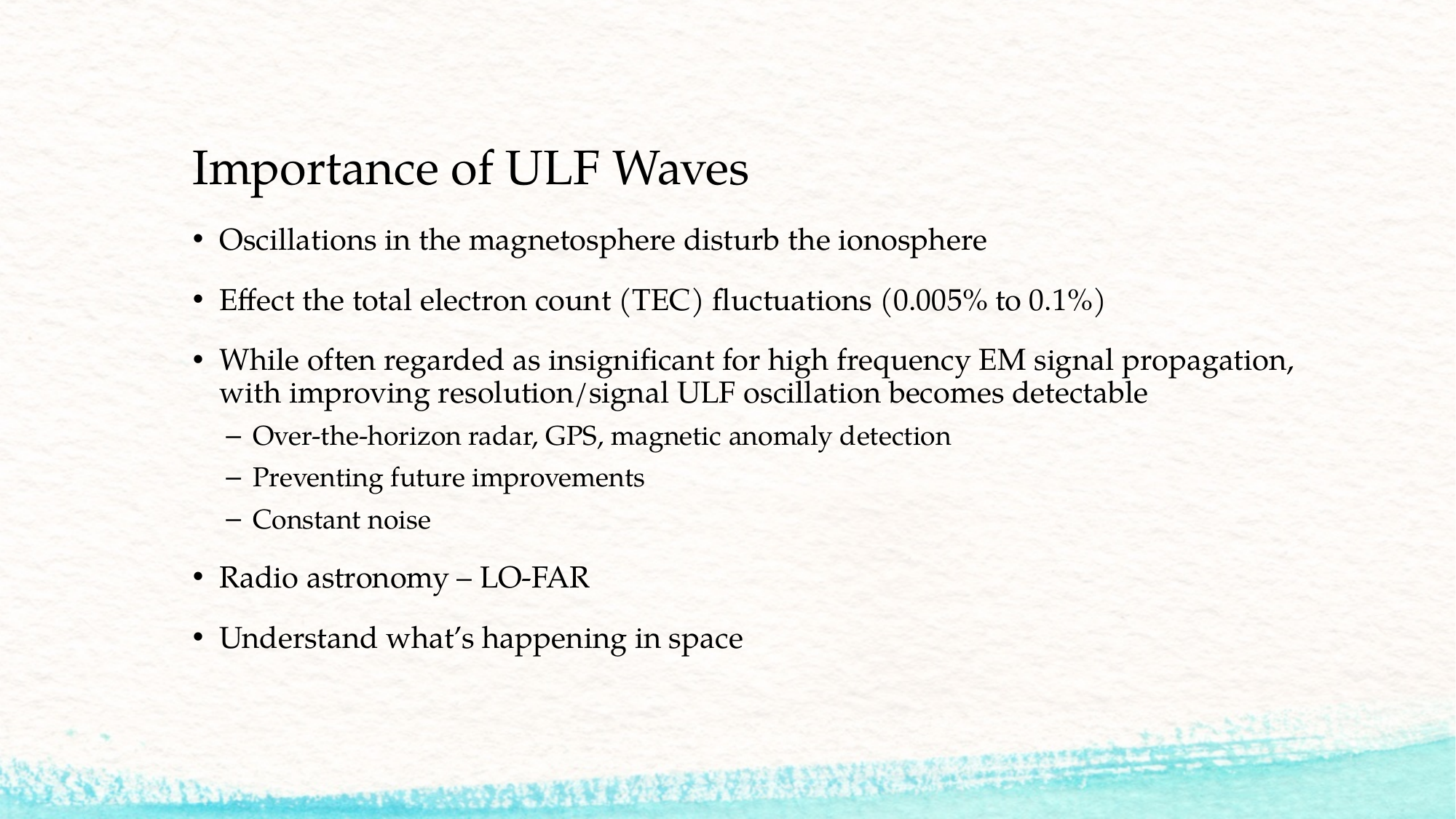

# Importance of ULF Waves
Oscillations in the magnetosphere disturb the ionosphere
Effect the total electron count (TEC) fluctuations (0.005% to 0.1%)
While often regarded as insignificant for high frequency EM signal propagation, with improving resolution/signal ULF oscillation becomes detectable
Over-the-horizon radar, GPS, magnetic anomaly detection
Preventing future improvements
Constant noise
Radio astronomy – LO-FAR
Understand what’s happening in space